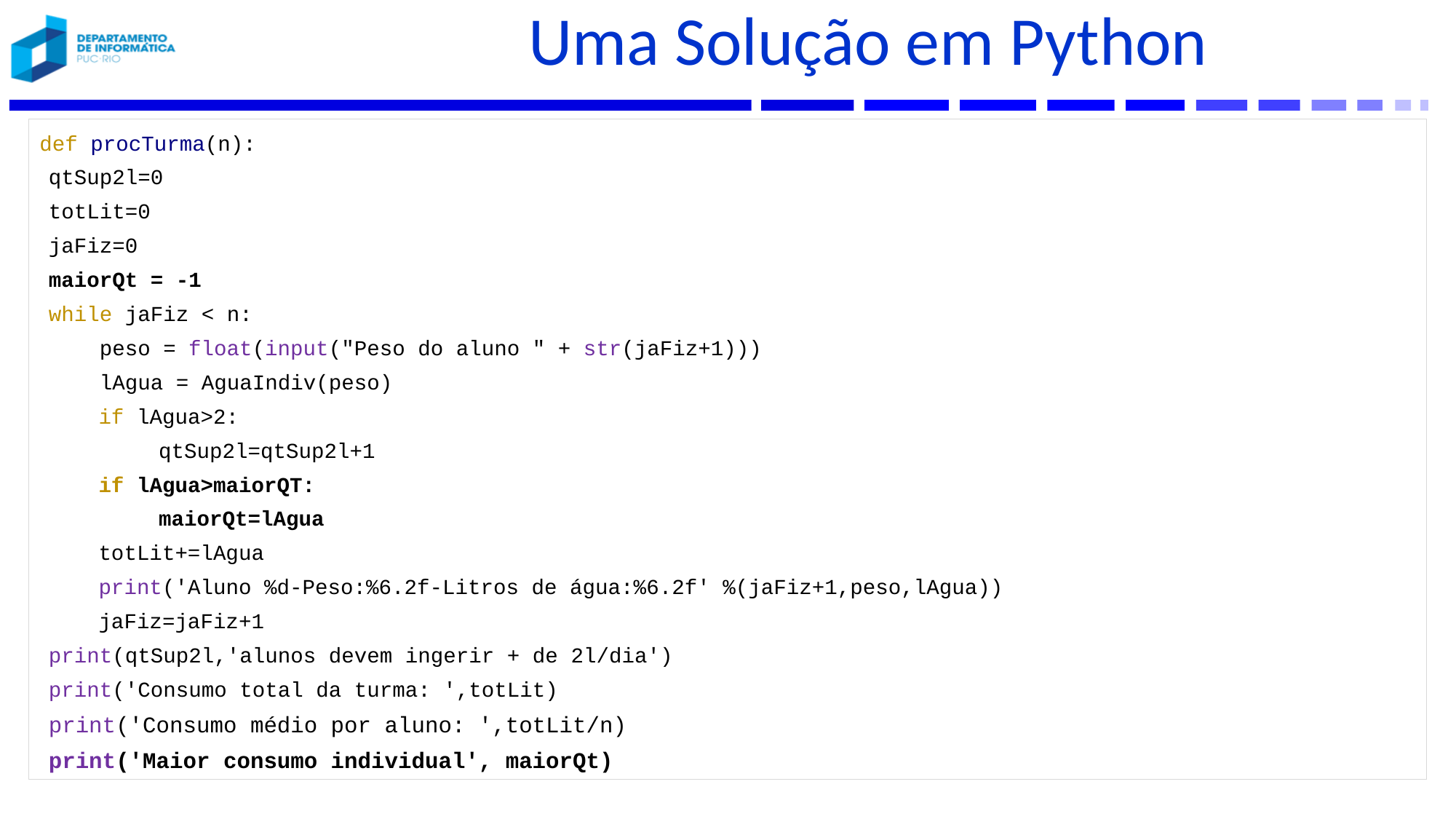

# Uma Solução em Python
def procTurma(n):
qtSup2l=0
totLit=0
jaFiz=0
maiorQt = -1
while jaFiz < n:
    peso = float(input("Peso do aluno " + str(jaFiz+1)))
    lAgua = AguaIndiv(peso)
	if lAgua>2:
    qtSup2l=qtSup2l+1
if lAgua>maiorQT:
    maiorQt=lAgua
totLit+=lAgua
print('Aluno %d-Peso:%6.2f-Litros de água:%6.2f' %(jaFiz+1,peso,lAgua))
jaFiz=jaFiz+1
print(qtSup2l,'alunos devem ingerir + de 2l/dia')
print('Consumo total da turma: ',totLit)
print('Consumo médio por aluno: ',totLit/n)
print('Maior consumo individual', maiorQt)